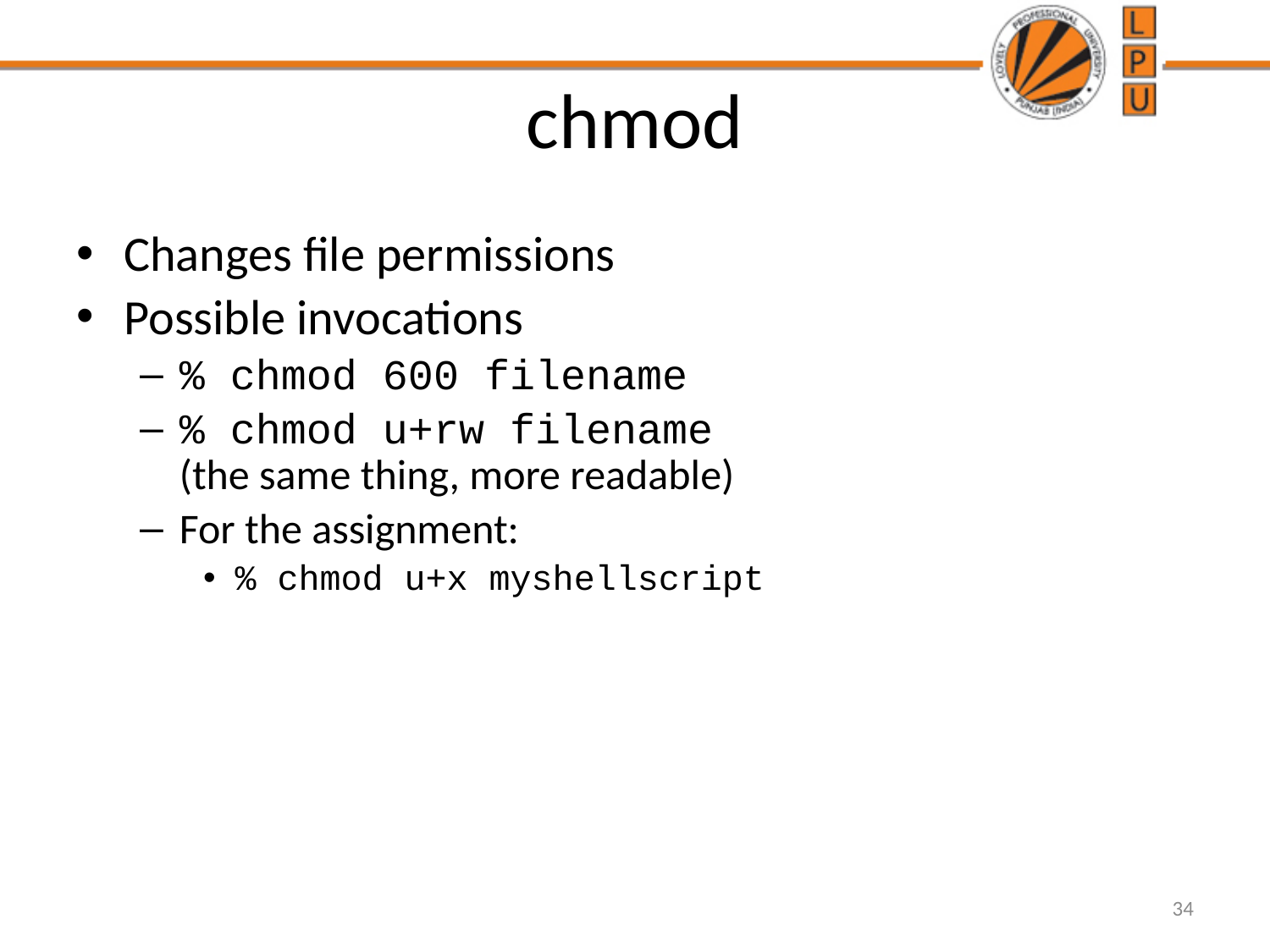

# chmod
Changes file permissions
Possible invocations
% chmod 600 filename
% chmod u+rw filename
(the same thing, more readable)
For the assignment:
% chmod u+x myshellscript

34